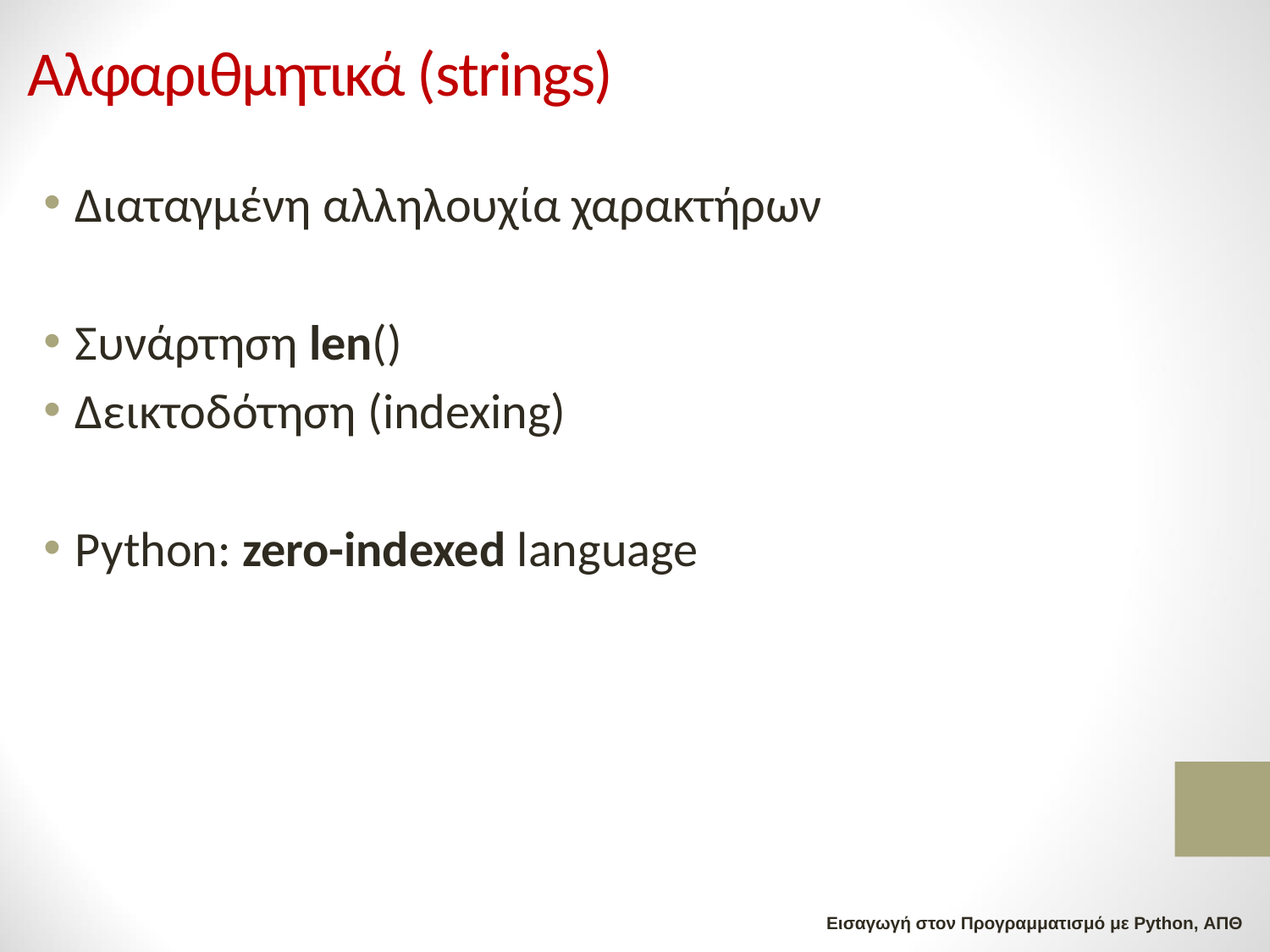

# Αλφαριθμητικά (strings)
Διαταγμένη αλληλουχία χαρακτήρων

Συνάρτηση len()
Δεικτοδότηση (indexing)

Python: zero-indexed language